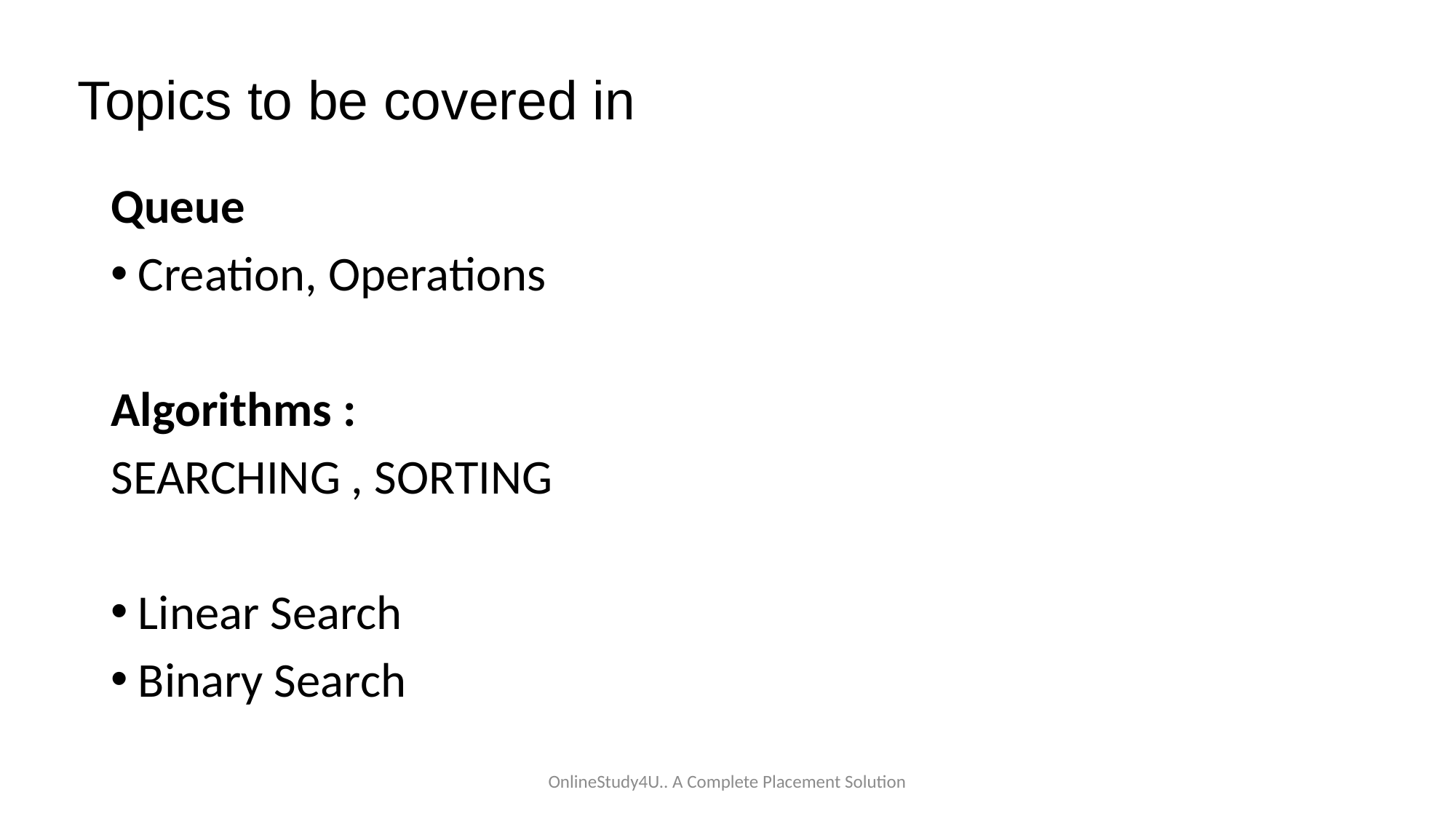

# Topics to be covered in
Queue
Creation, Operations

Algorithms :
SEARCHING , SORTING

Linear Search
Binary Search

OnlineStudy4U.. A Complete Placement Solution